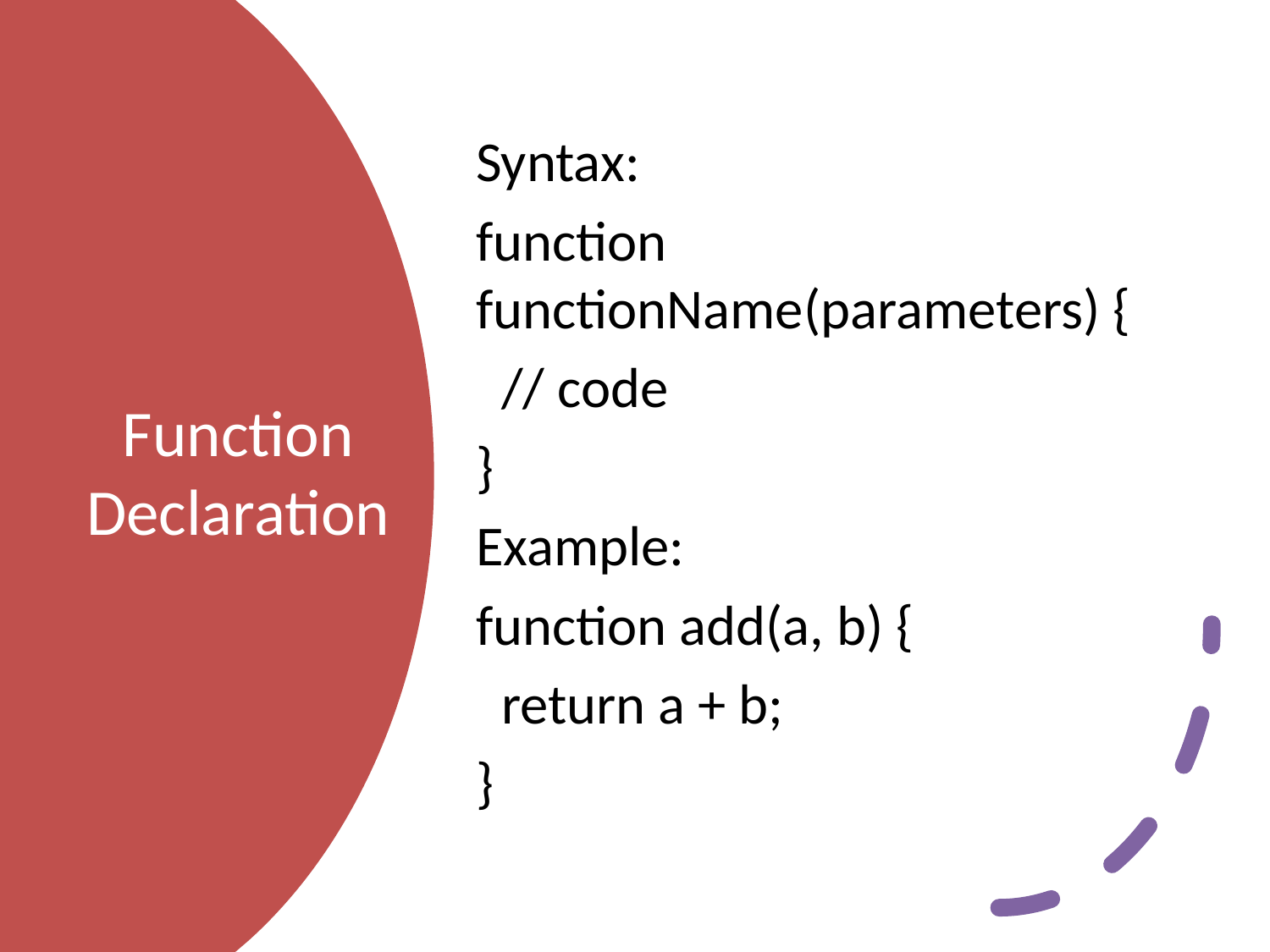

Syntax:
function functionName(parameters) {
  // code
}
Example:
function add(a, b) {
  return a + b;
}
# Function Declaration